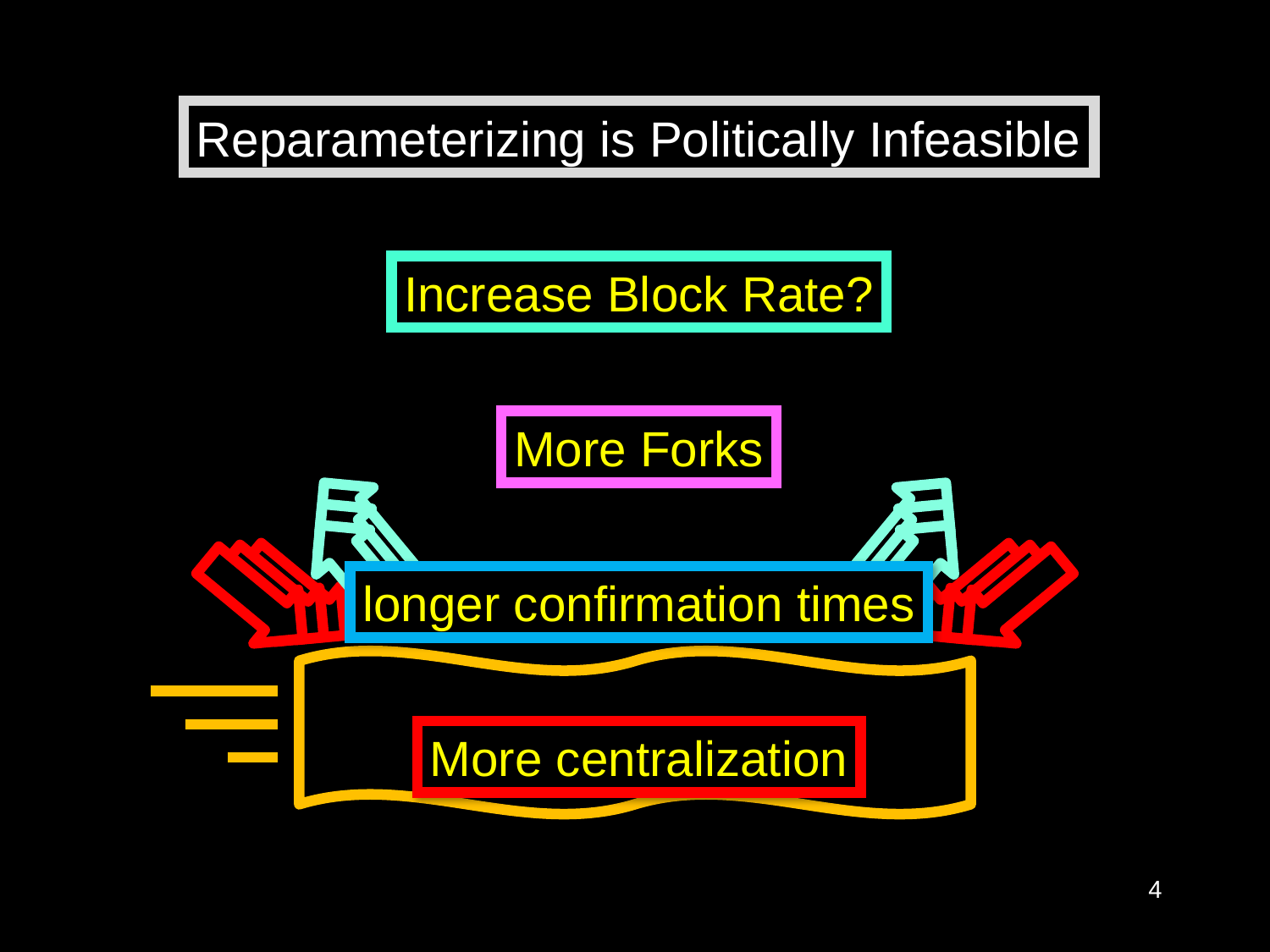

Reparameterizing is Politically Infeasible
Increase Block Rate?

More Forks

longer confirmation times
blockchain
More centralization
4